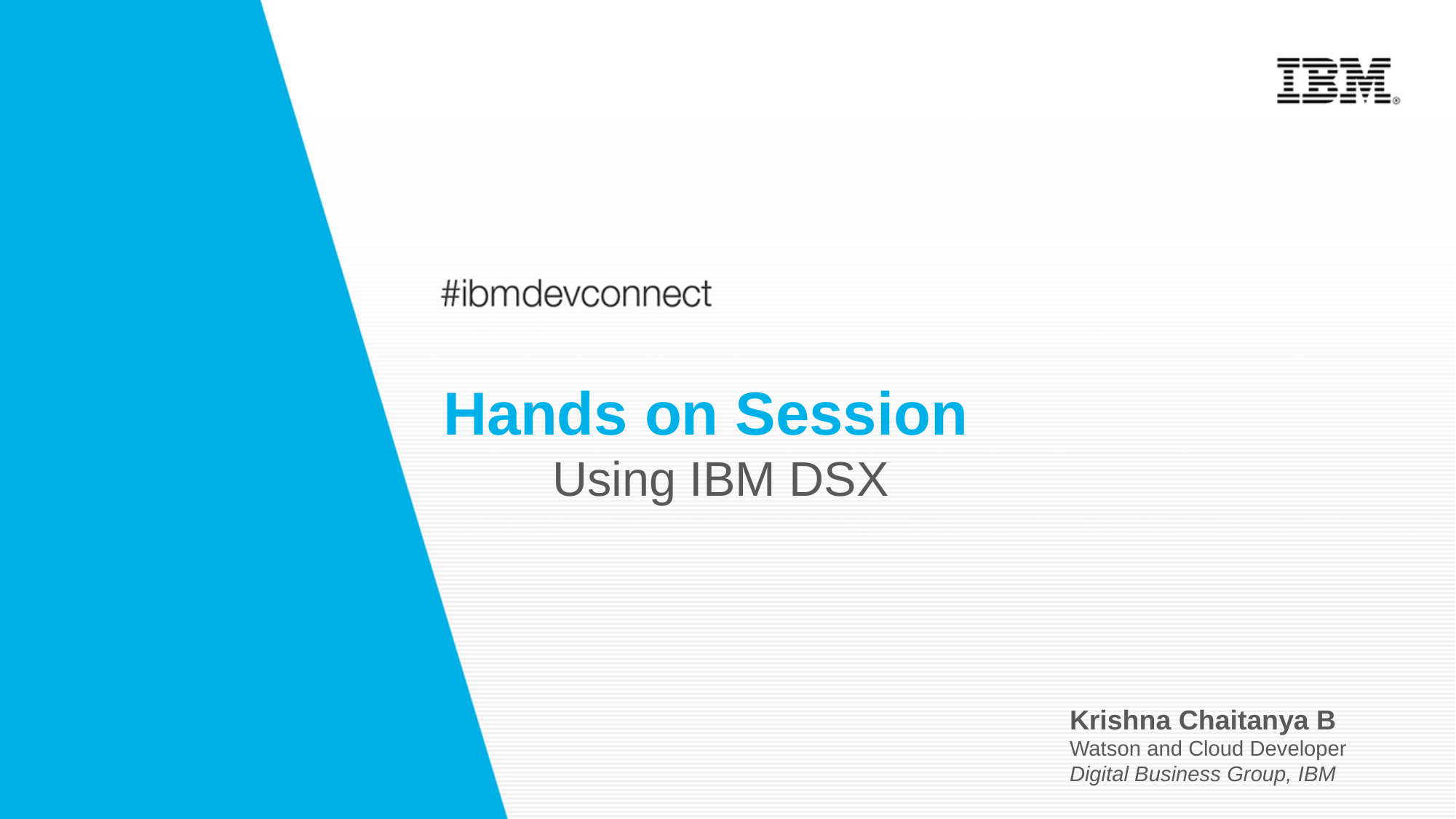

Hands on Session
	Using IBM DSX
Krishna Chaitanya B
Watson and Cloud Developer
Digital Business Group, IBM